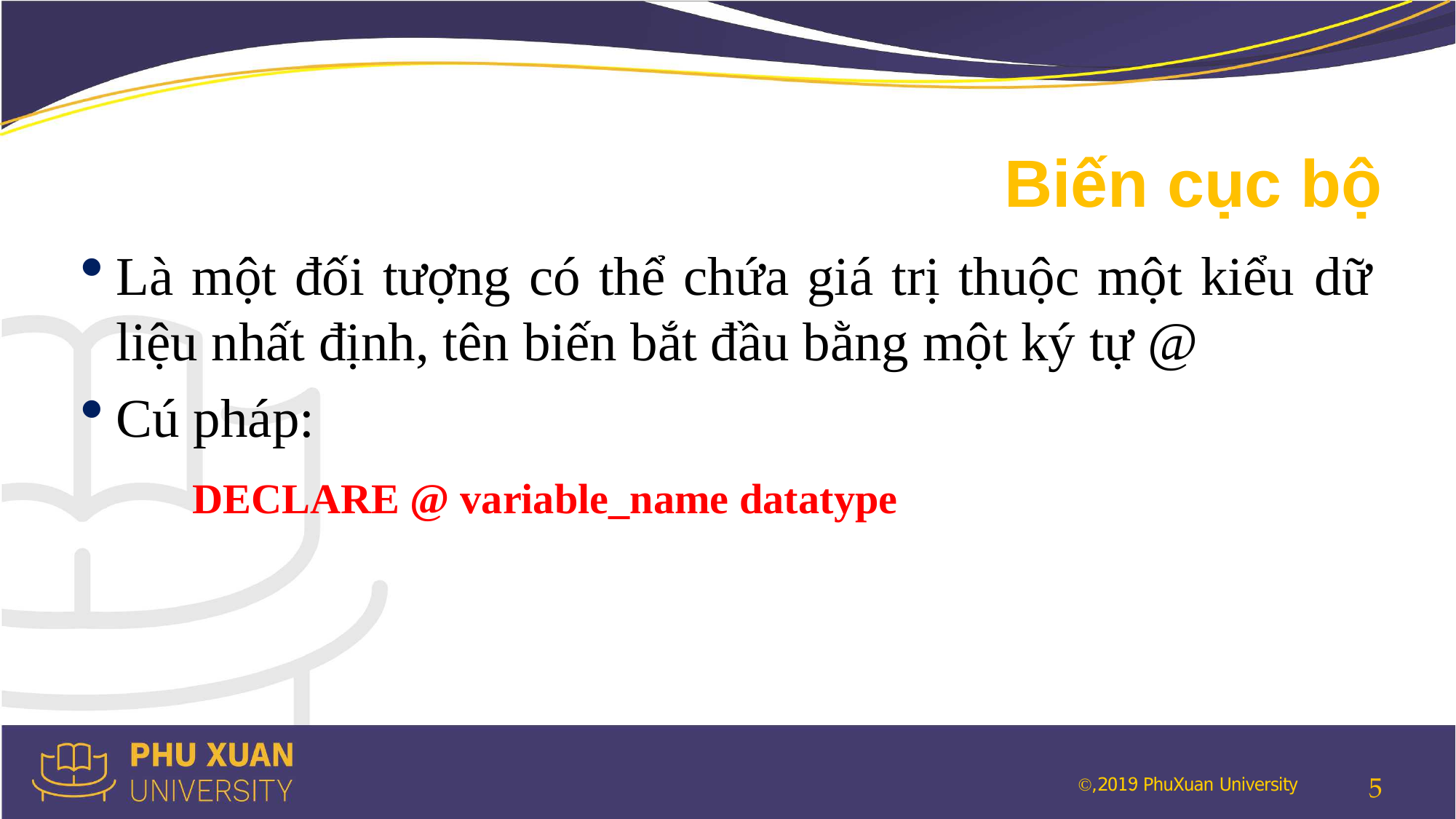

# Biến cục bộ
Là một đối tượng có thể chứa giá trị thuộc một kiểu dữ liệu nhất định, tên biến bắt đầu bằng một ký tự @
Cú pháp:
	DECLARE @ variable_name datatype
5